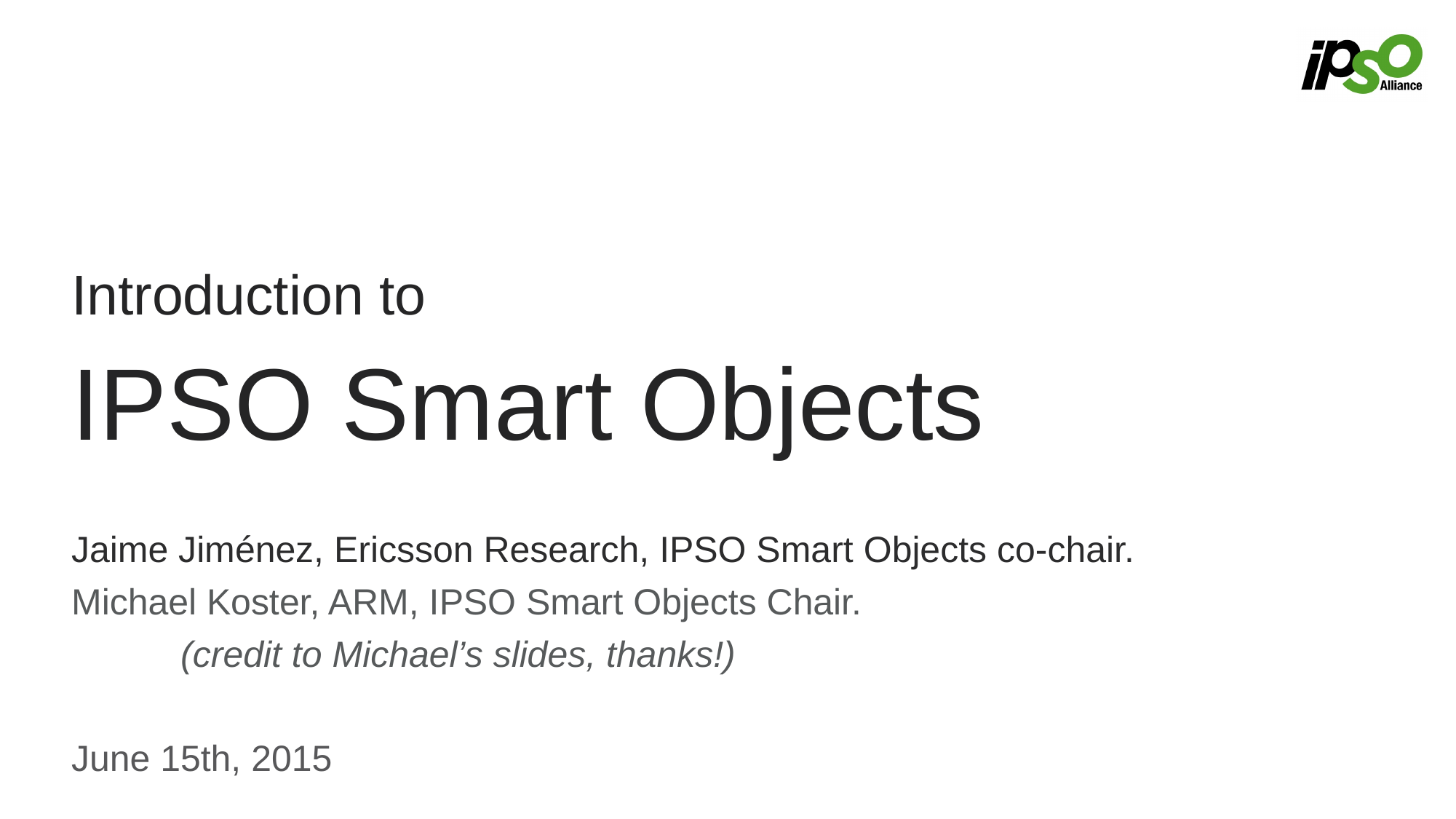

# Introduction to IPSO Smart Objects
Jaime Jiménez, Ericsson Research, IPSO Smart Objects co-chair.
Michael Koster, ARM, IPSO Smart Objects Chair.
	(credit to Michael’s slides, thanks!)

June 15th, 2015